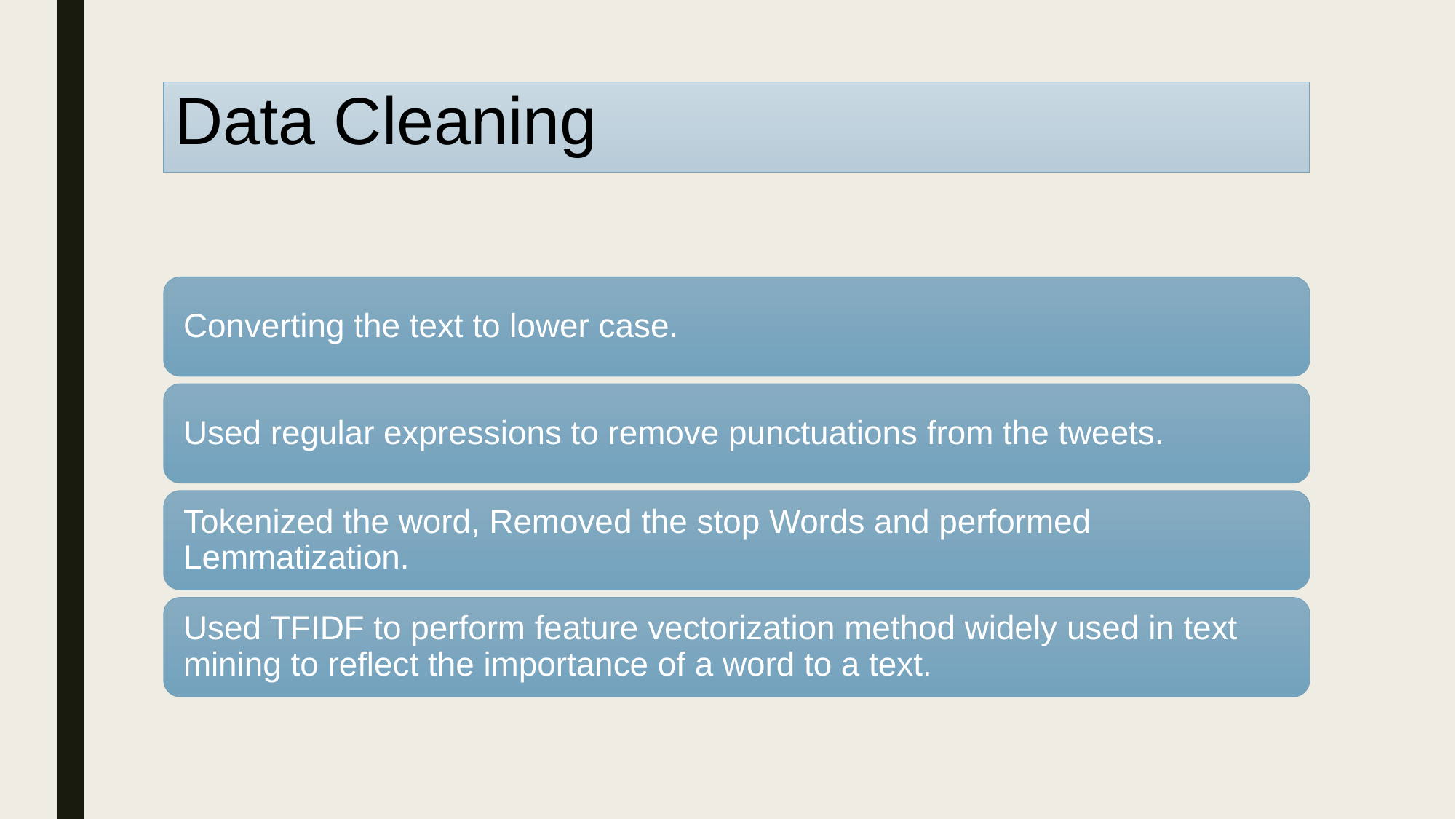

# Data Cleaning
Converting the text to lower case.
Used regular expressions to remove punctuations from the tweets.
Tokenized the word, Removed the stop Words and performed Lemmatization.
Used TFIDF to perform feature vectorization method widely used in text mining to reflect the importance of a word to a text.